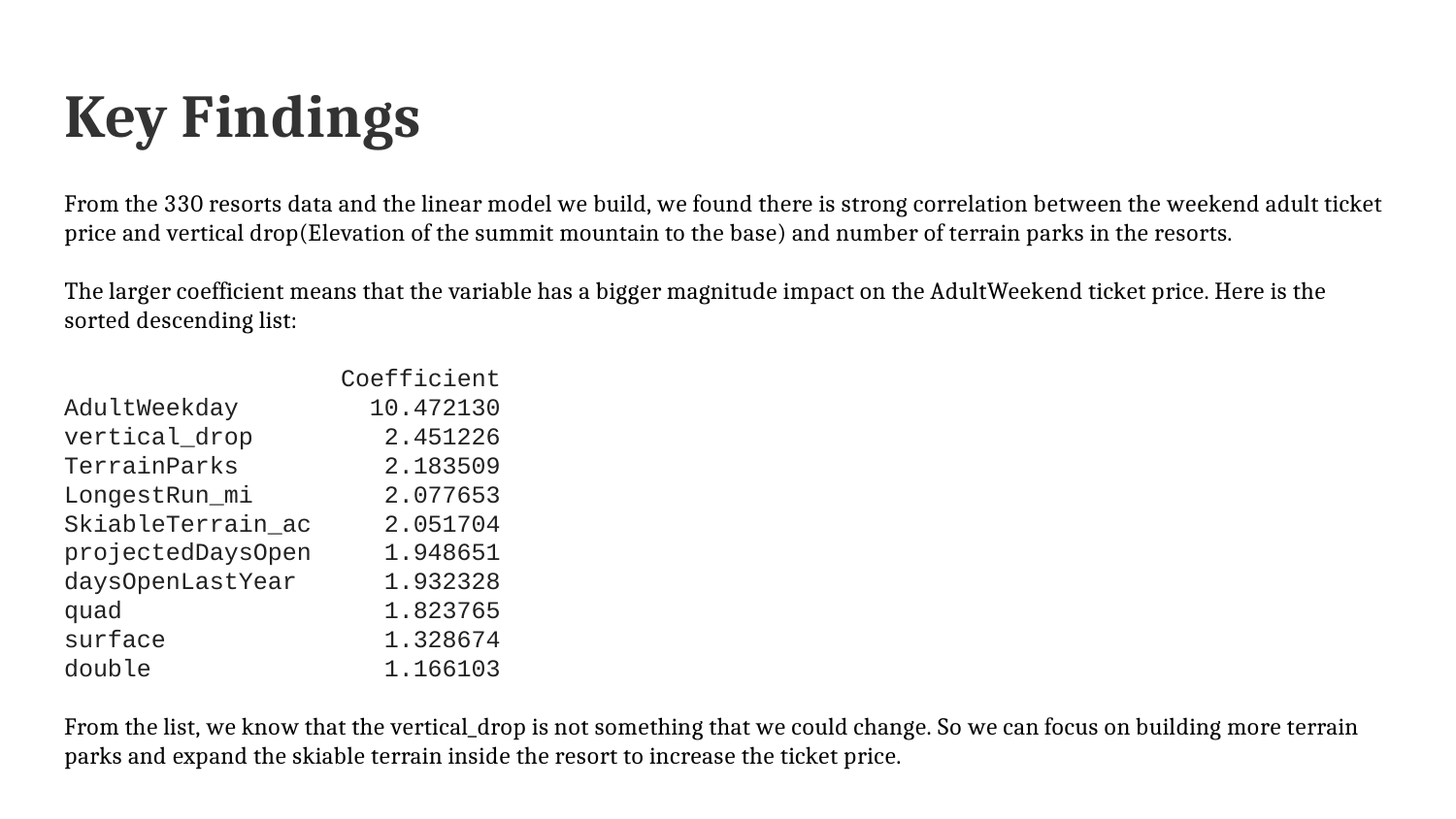

# Key Findings
From the 330 resorts data and the linear model we build, we found there is strong correlation between the weekend adult ticket price and vertical drop(Elevation of the summit mountain to the base) and number of terrain parks in the resorts.

The larger coefficient means that the variable has a bigger magnitude impact on the AdultWeekend ticket price. Here is the sorted descending list:

                   Coefficient
AdultWeekday         10.472130
vertical_drop         2.451226
TerrainParks          2.183509
LongestRun_mi         2.077653
SkiableTerrain_ac     2.051704
projectedDaysOpen     1.948651
daysOpenLastYear      1.932328
quad                  1.823765
surface               1.328674
double                1.166103

From the list, we know that the vertical_drop is not something that we could change. So we can focus on building more terrain parks and expand the skiable terrain inside the resort to increase the ticket price.